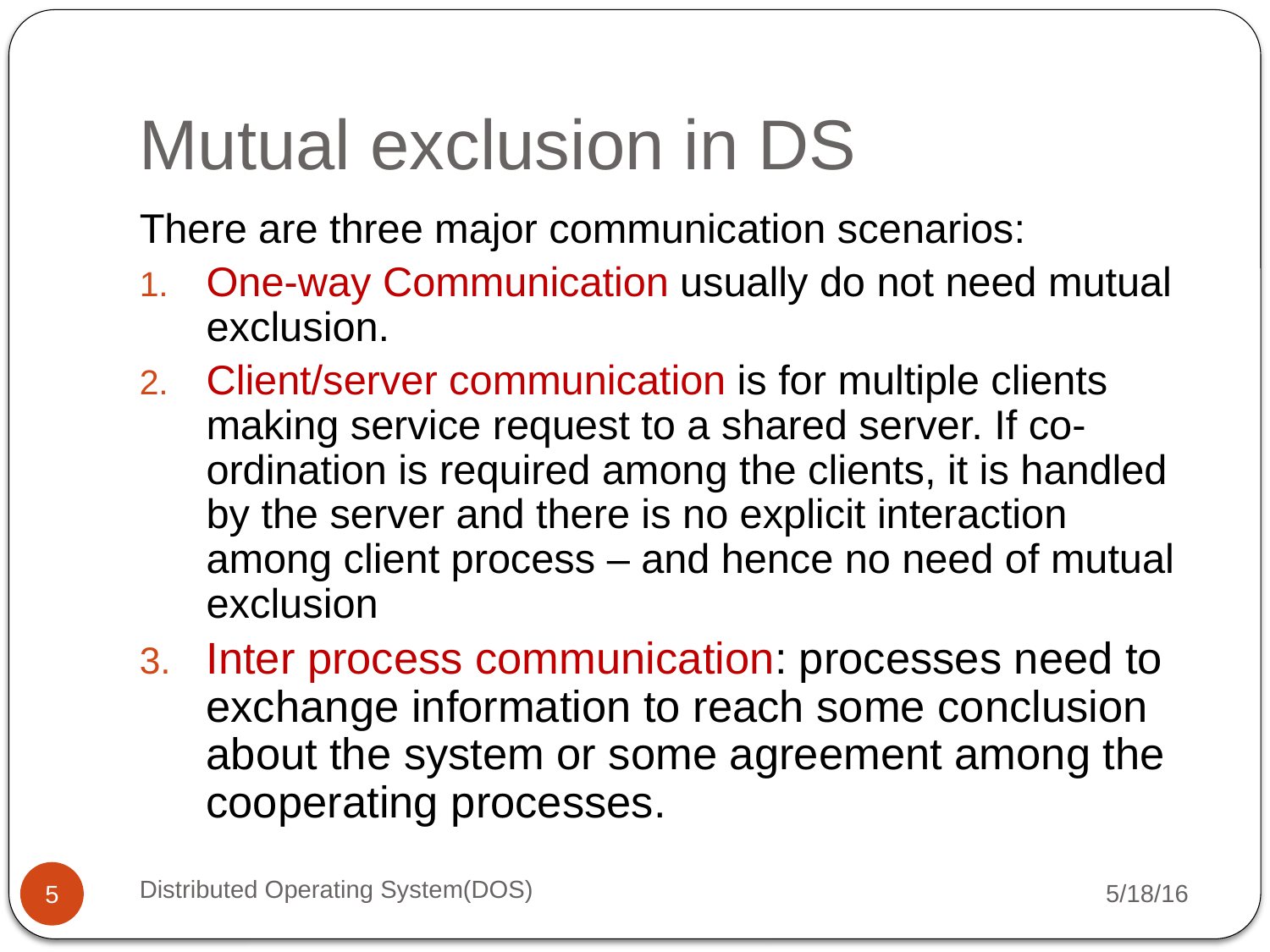

# Mutual exclusion in DS
There are three major communication scenarios:
One-way Communication usually do not need mutual exclusion.
Client/server communication is for multiple clients making service request to a shared server. If co-ordination is required among the clients, it is handled by the server and there is no explicit interaction among client process – and hence no need of mutual exclusion
Inter process communication: processes need to exchange information to reach some conclusion about the system or some agreement among the cooperating processes.

Distributed Operating System(DOS)
5/18/16
5